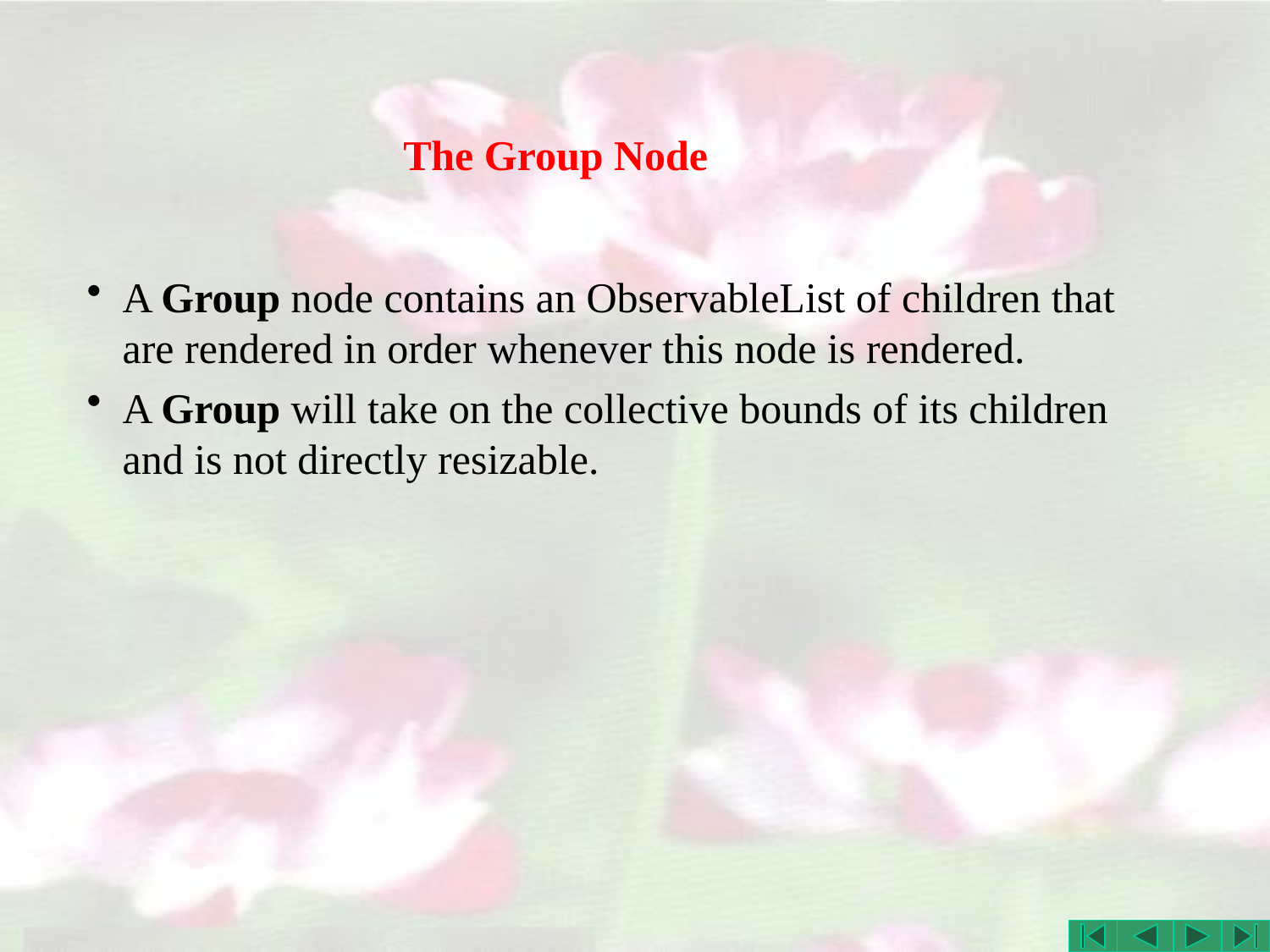

# The Group Node
A Group node contains an ObservableList of children that are rendered in order whenever this node is rendered.
A Group will take on the collective bounds of its children and is not directly resizable.